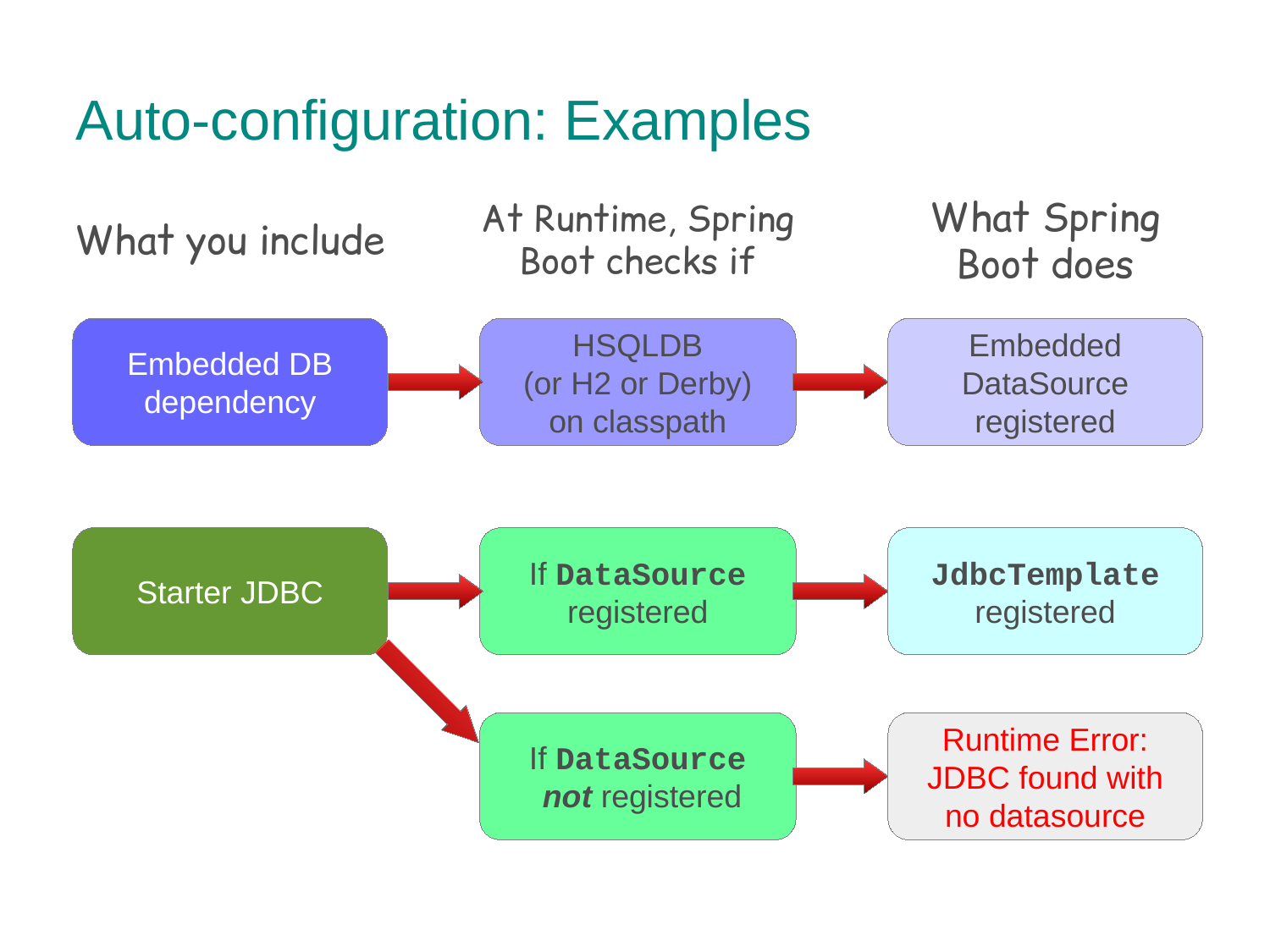

Auto-configuration: Examples
What Spring
Boot does
At Runtime, Spring
Boot checks if
What you include
Embedded DB dependency
HSQLDB
(or H2 or Derby)
on classpath
Embedded DataSource registered

Starter JDBC
If DataSource registered
JdbcTemplate registered

If DataSource
 not registered
Runtime Error: JDBC found with no datasource